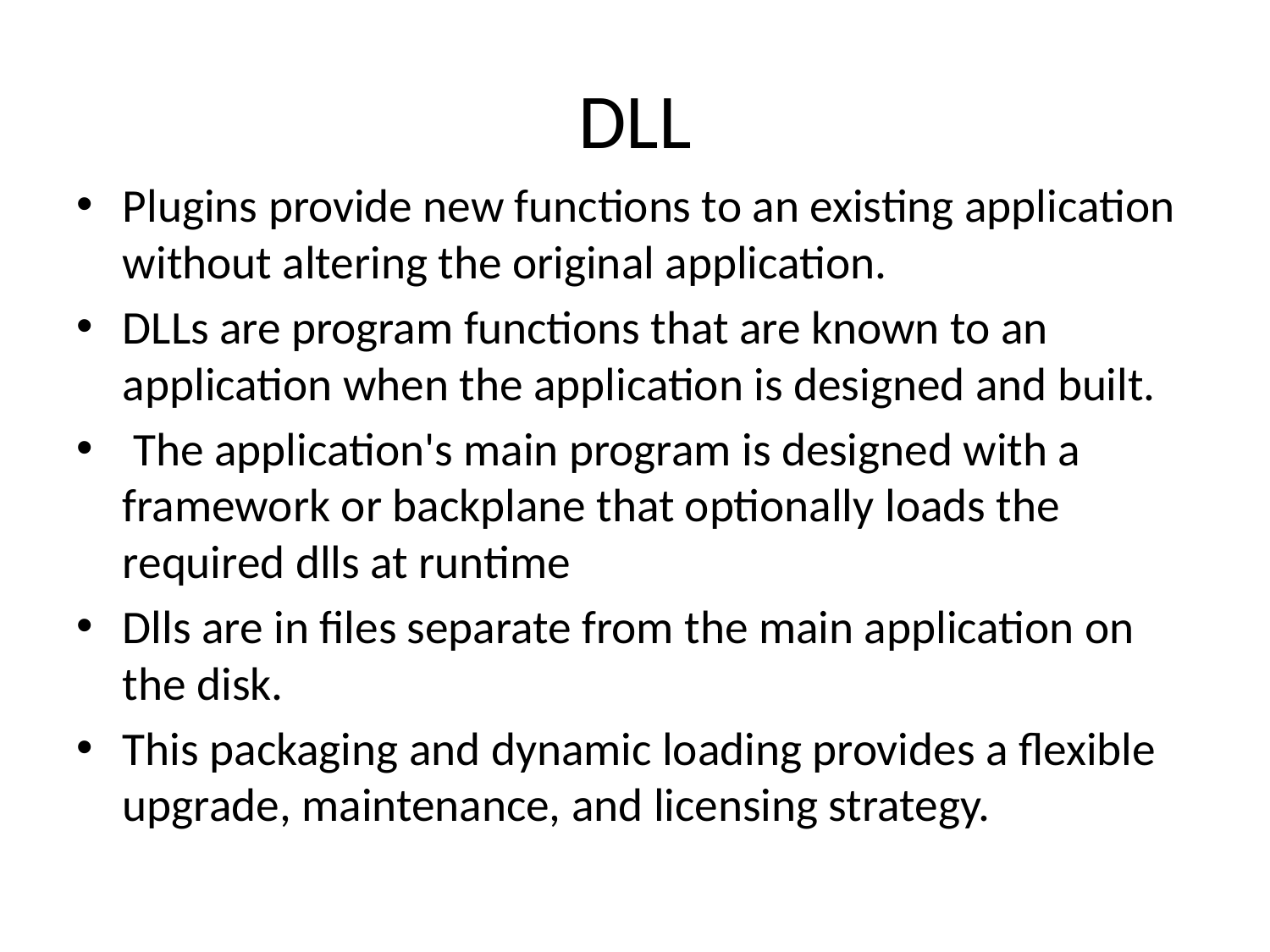

# DLL
Plugins provide new functions to an existing application without altering the original application.
DLLs are program functions that are known to an application when the application is designed and built.
 The application's main program is designed with a framework or backplane that optionally loads the required dlls at runtime
Dlls are in files separate from the main application on the disk.
This packaging and dynamic loading provides a flexible upgrade, maintenance, and licensing strategy.